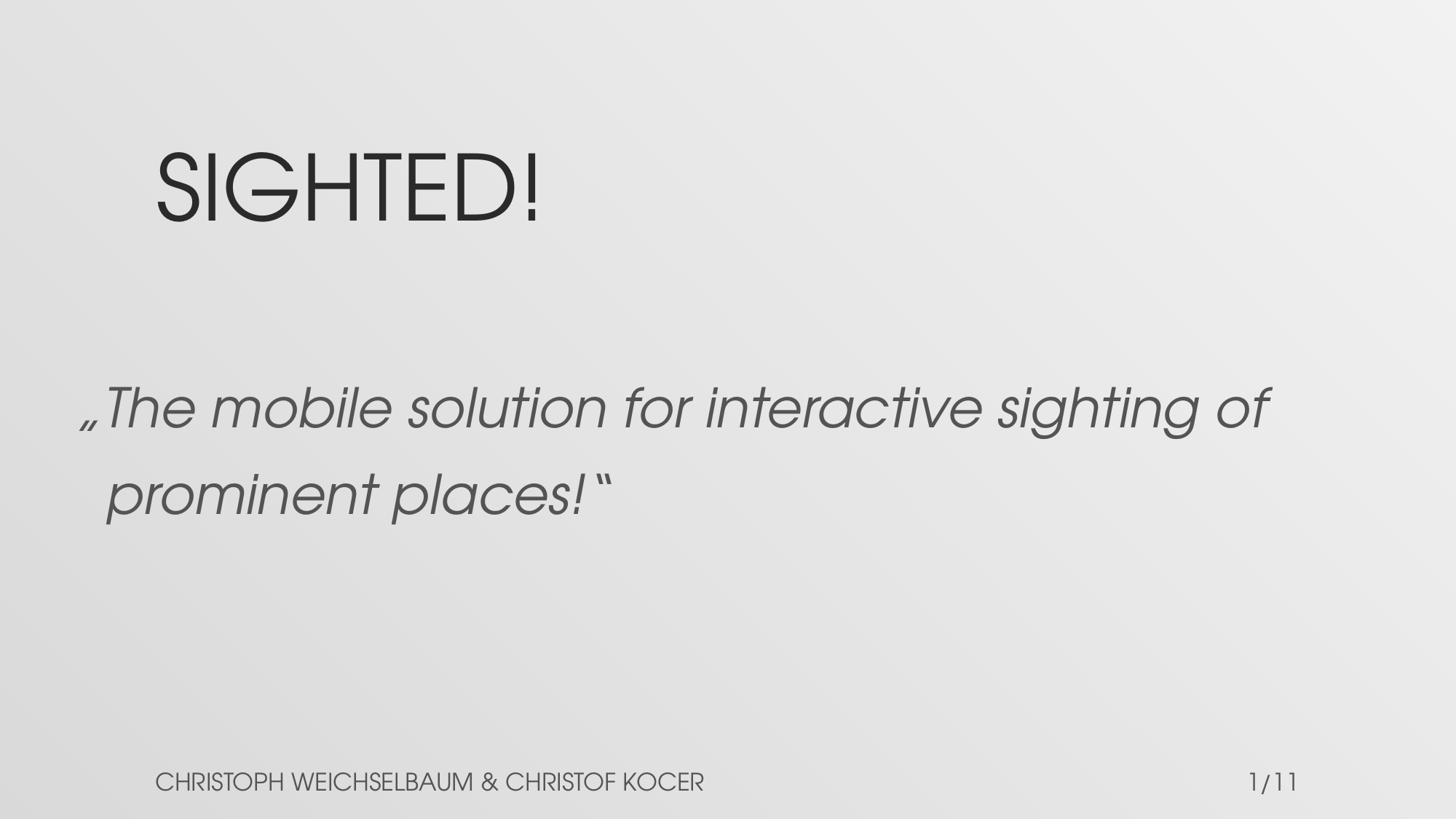

# Sighted!
„The mobile solution for interactive sighting of
  prominent places!“

Christoph Weichselbaum & Christof kocer
1/11